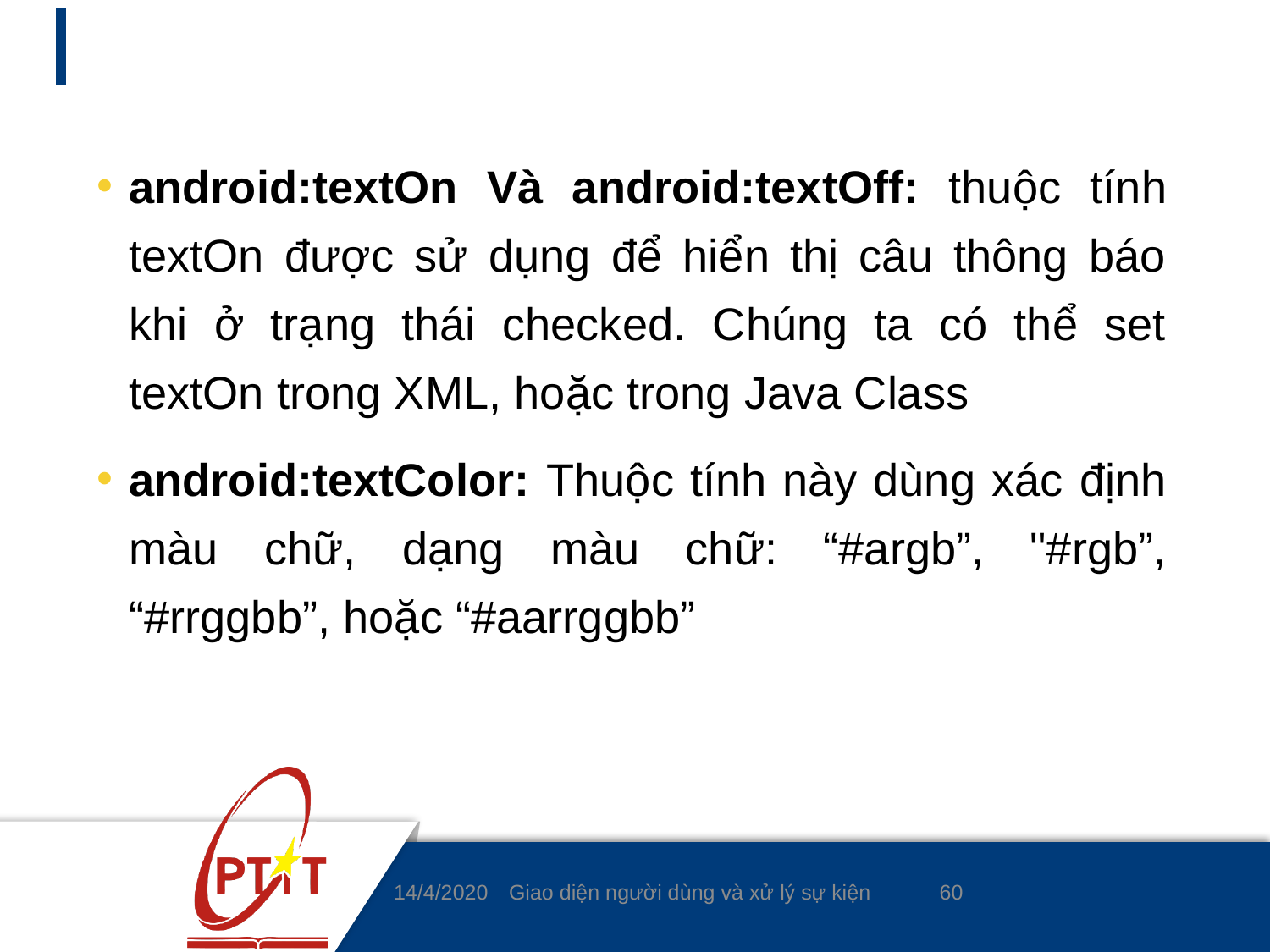

#
android:textOn Và android:textOff: thuộc tính textOn được sử dụng để hiển thị câu thông báo khi ở trạng thái checked. Chúng ta có thể set textOn trong XML, hoặc trong Java Class
android:textColor: Thuộc tính này dùng xác định màu chữ, dạng màu chữ: “#argb”, "#rgb”, “#rrggbb”, hoặc “#aarrggbb”

60
14/4/2020
Giao diện người dùng và xử lý sự kiện